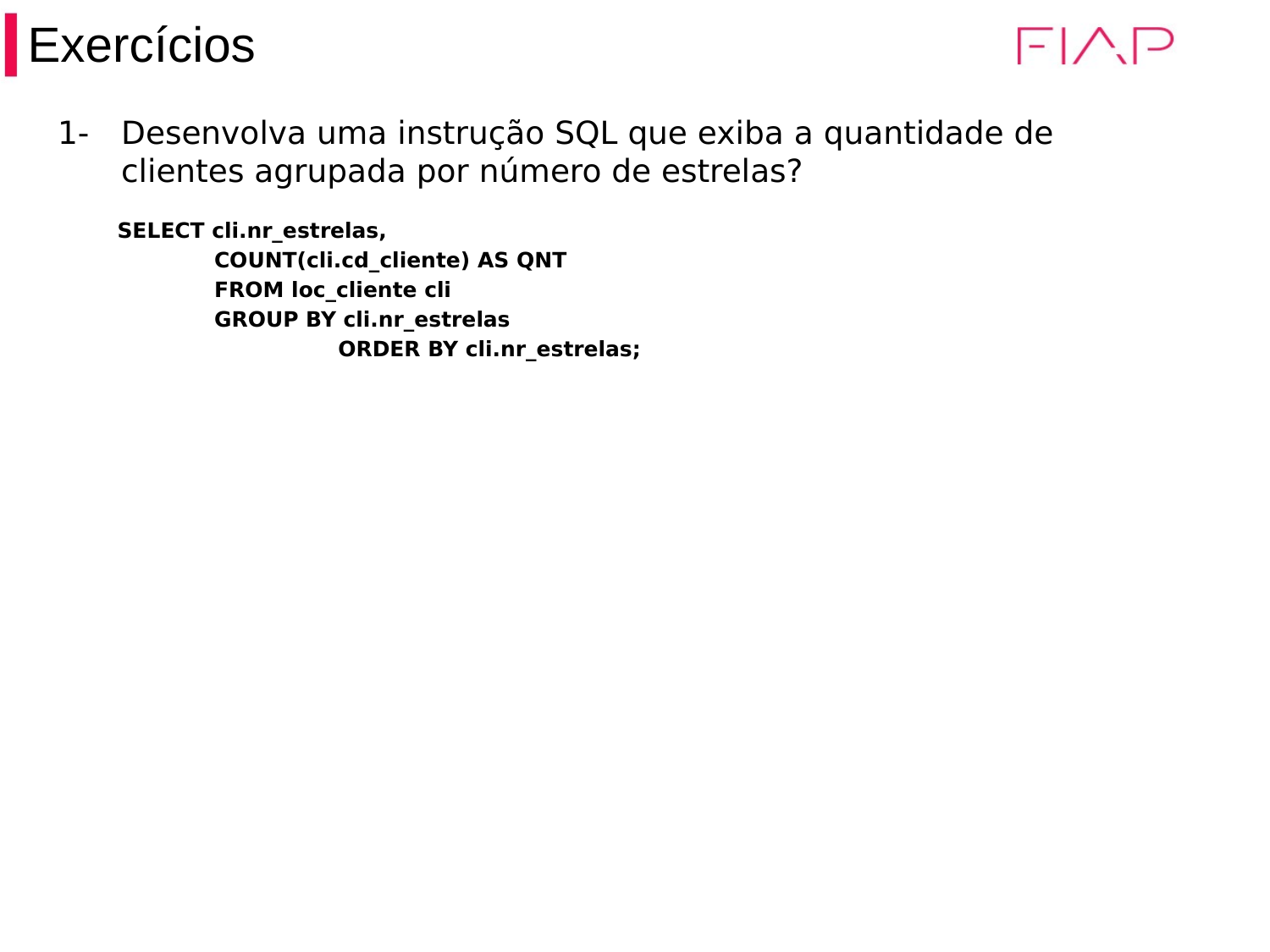

Exercícios
1-	Desenvolva uma instrução SQL que exiba a quantidade de clientes agrupada por número de estrelas?
 SELECT cli.nr_estrelas,
              COUNT(cli.cd_cliente) AS QNT
              FROM loc_cliente cli
              GROUP BY cli.nr_estrelas
 		     ORDER BY cli.nr_estrelas;